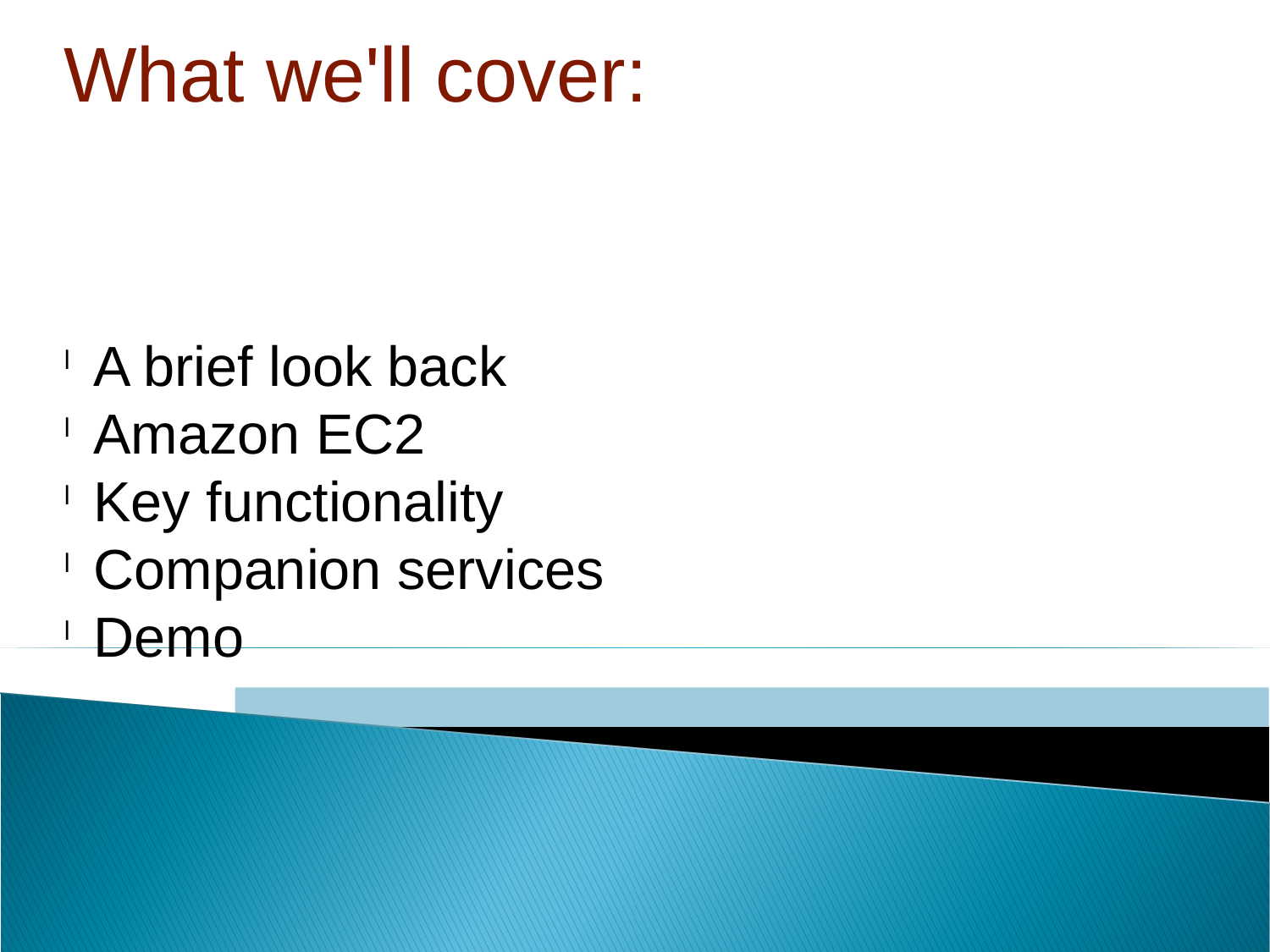

What we'll cover:

A brief look back
Amazon EC2
Key functionality
Companion services
Demo